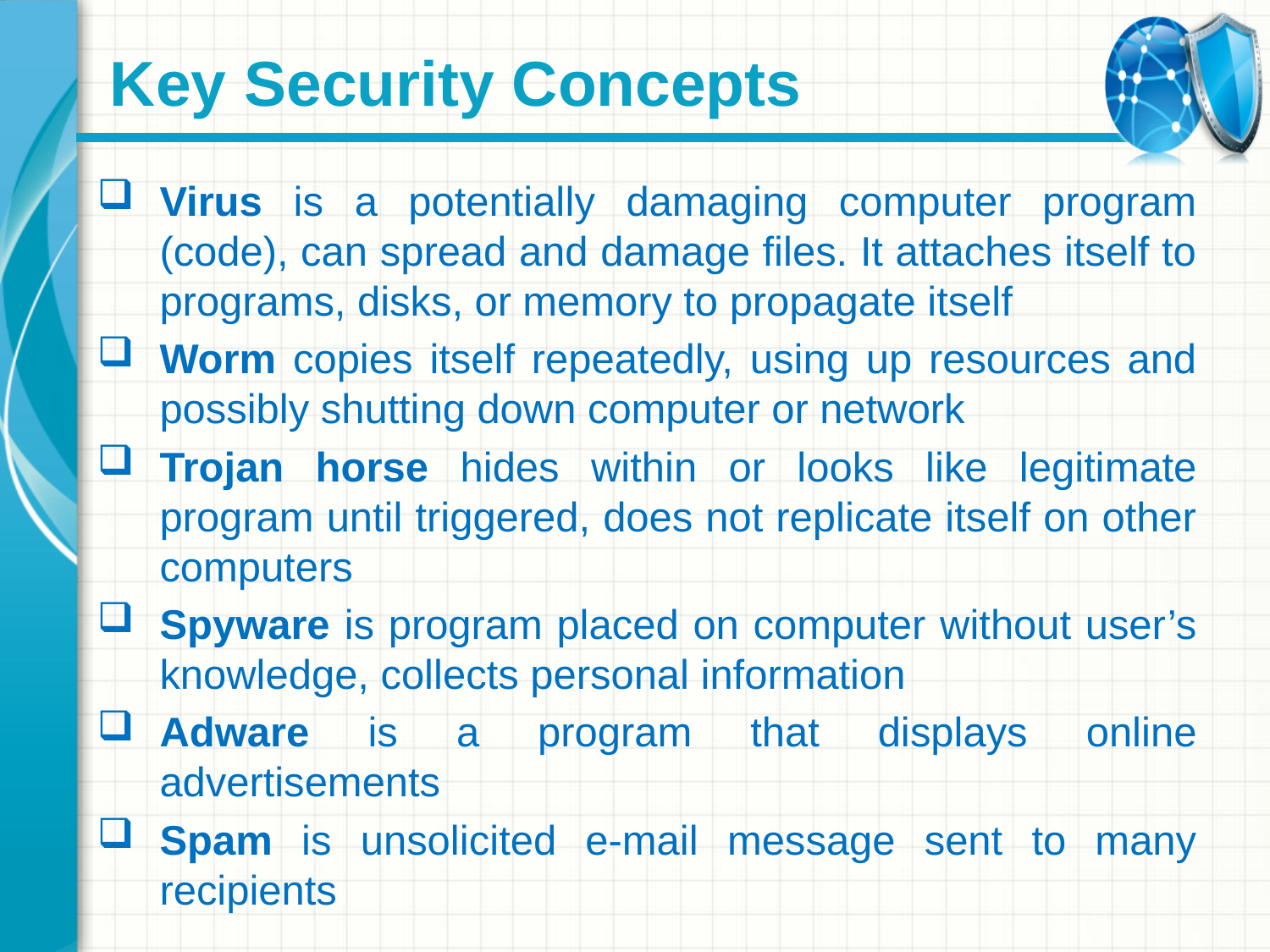

# Key Security Concepts
Virus is a potentially damaging computer program (code), can spread and damage files. It attaches itself to programs, disks, or memory to propagate itself
Worm copies itself repeatedly, using up resources and possibly shutting down computer or network
Trojan horse hides within or looks like legitimate program until triggered, does not replicate itself on other computers
Spyware is program placed on computer without user’s knowledge, collects personal information
Adware is a program that displays online advertisements
Spam is unsolicited e-mail message sent to many recipients